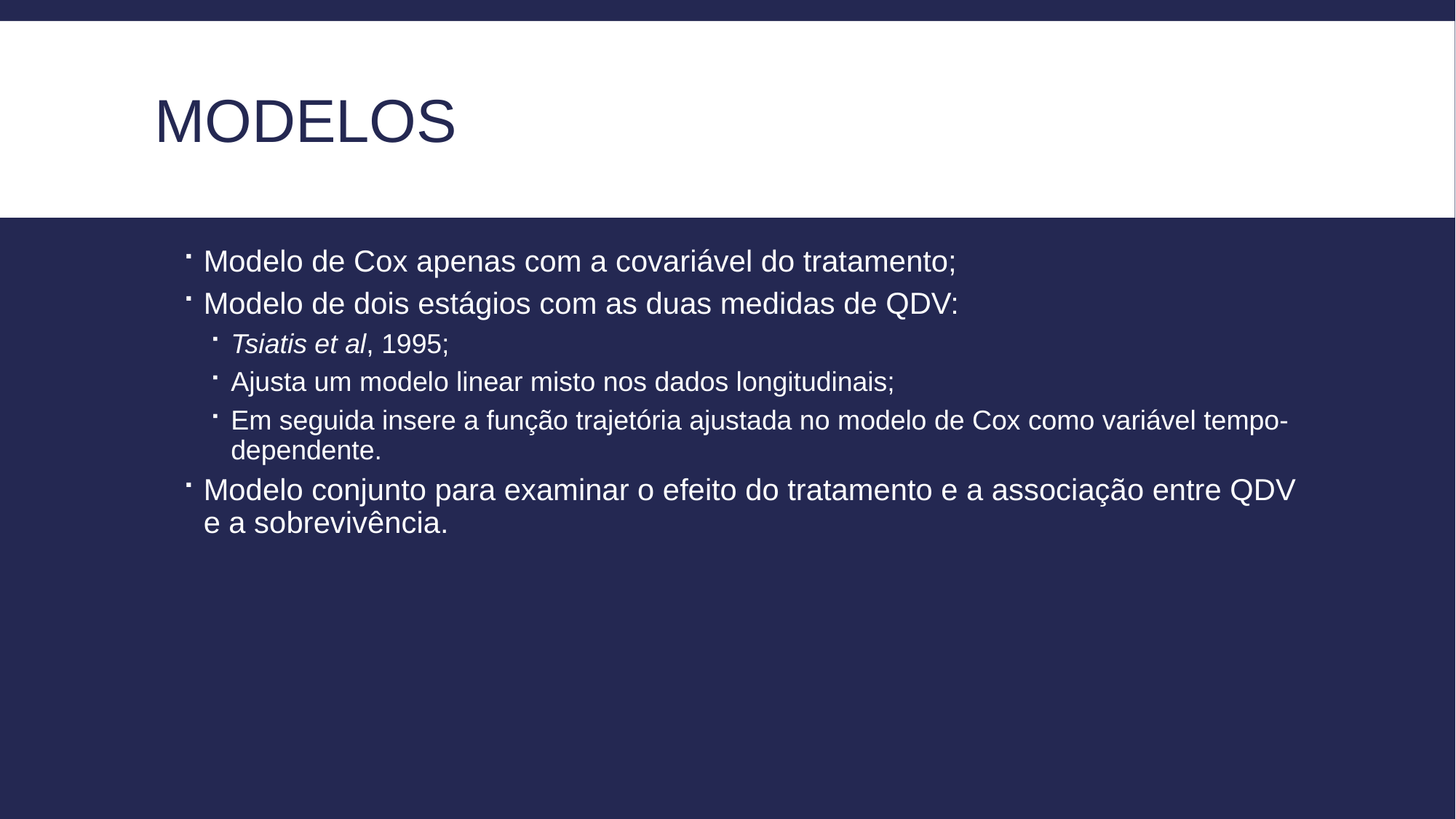

# Modelos
Modelo de Cox apenas com a covariável do tratamento;
Modelo de dois estágios com as duas medidas de QDV:
Tsiatis et al, 1995;
Ajusta um modelo linear misto nos dados longitudinais;
Em seguida insere a função trajetória ajustada no modelo de Cox como variável tempo-dependente.
Modelo conjunto para examinar o efeito do tratamento e a associação entre QDV e a sobrevivência.